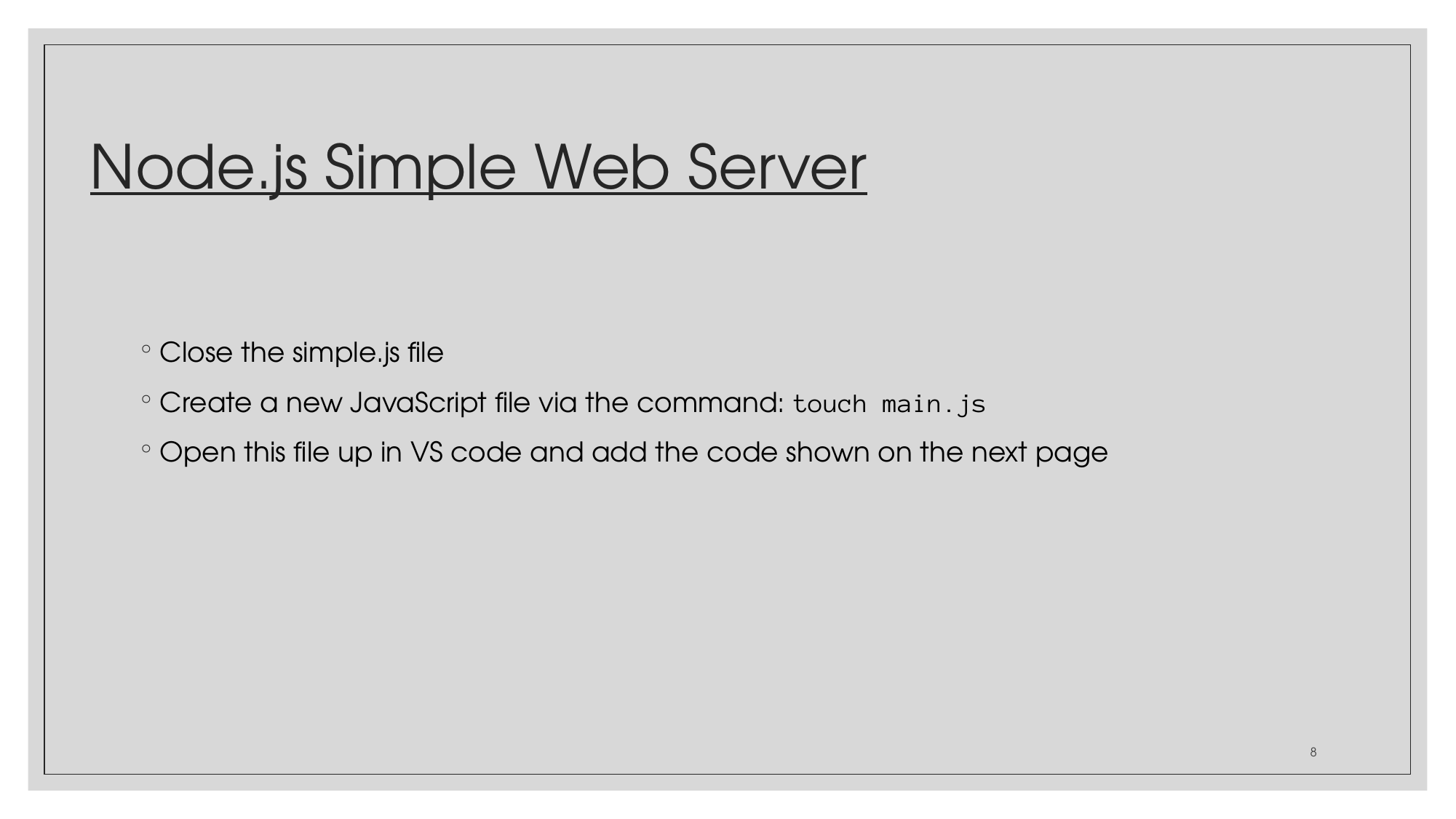

# Node.js Simple Web Server
Close the simple.js file
Create a new JavaScript file via the command: touch main.js
Open this file up in VS code and add the code shown on the next page

8